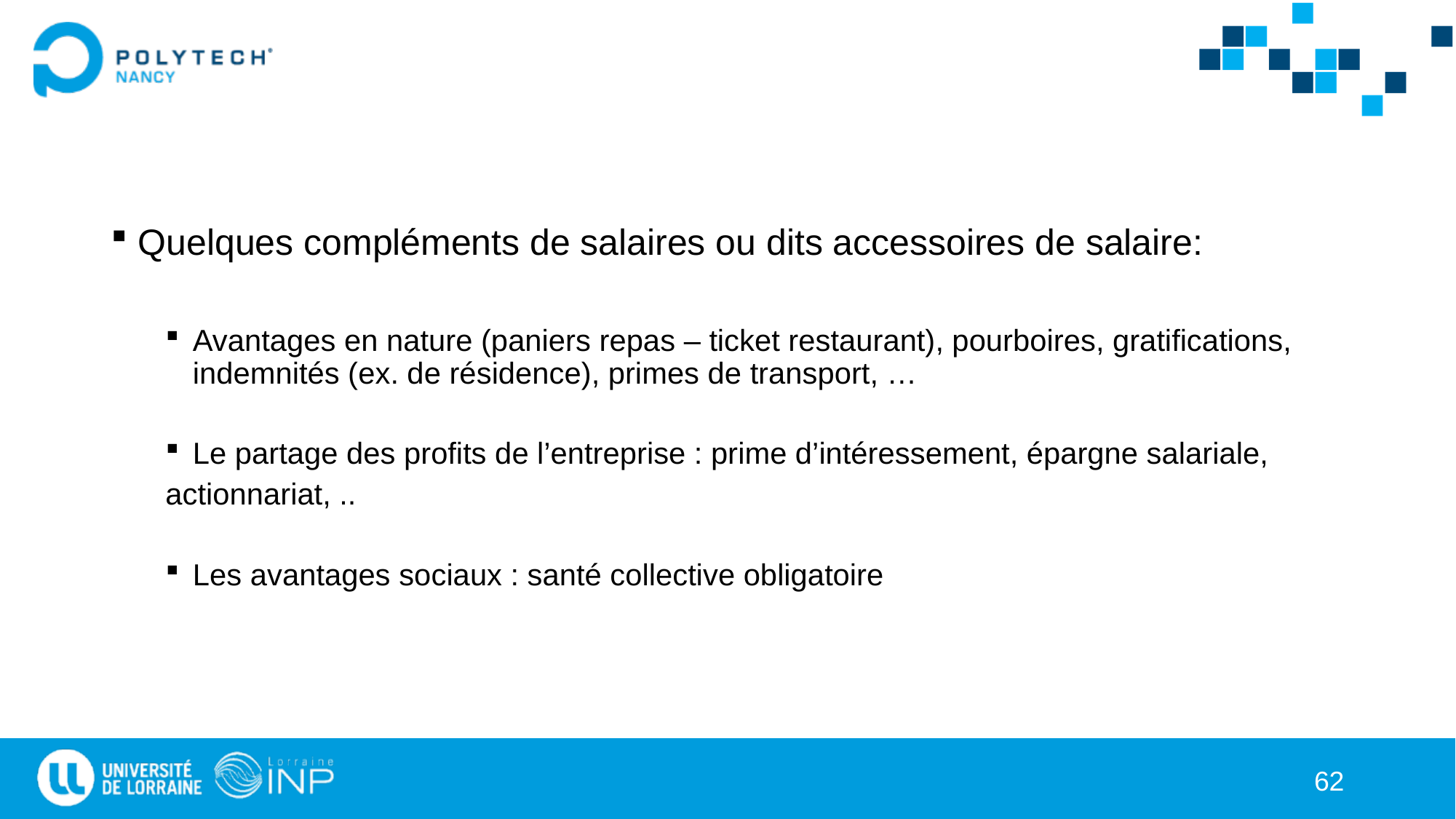

#
Quelques compléments de salaires ou dits accessoires de salaire:

Avantages en nature (paniers repas – ticket restaurant), pourboires, gratifications, indemnités (ex. de résidence), primes de transport, …

Le partage des profits de l’entreprise : prime d’intéressement, épargne salariale,
actionnariat, ..

Les avantages sociaux : santé collective obligatoire